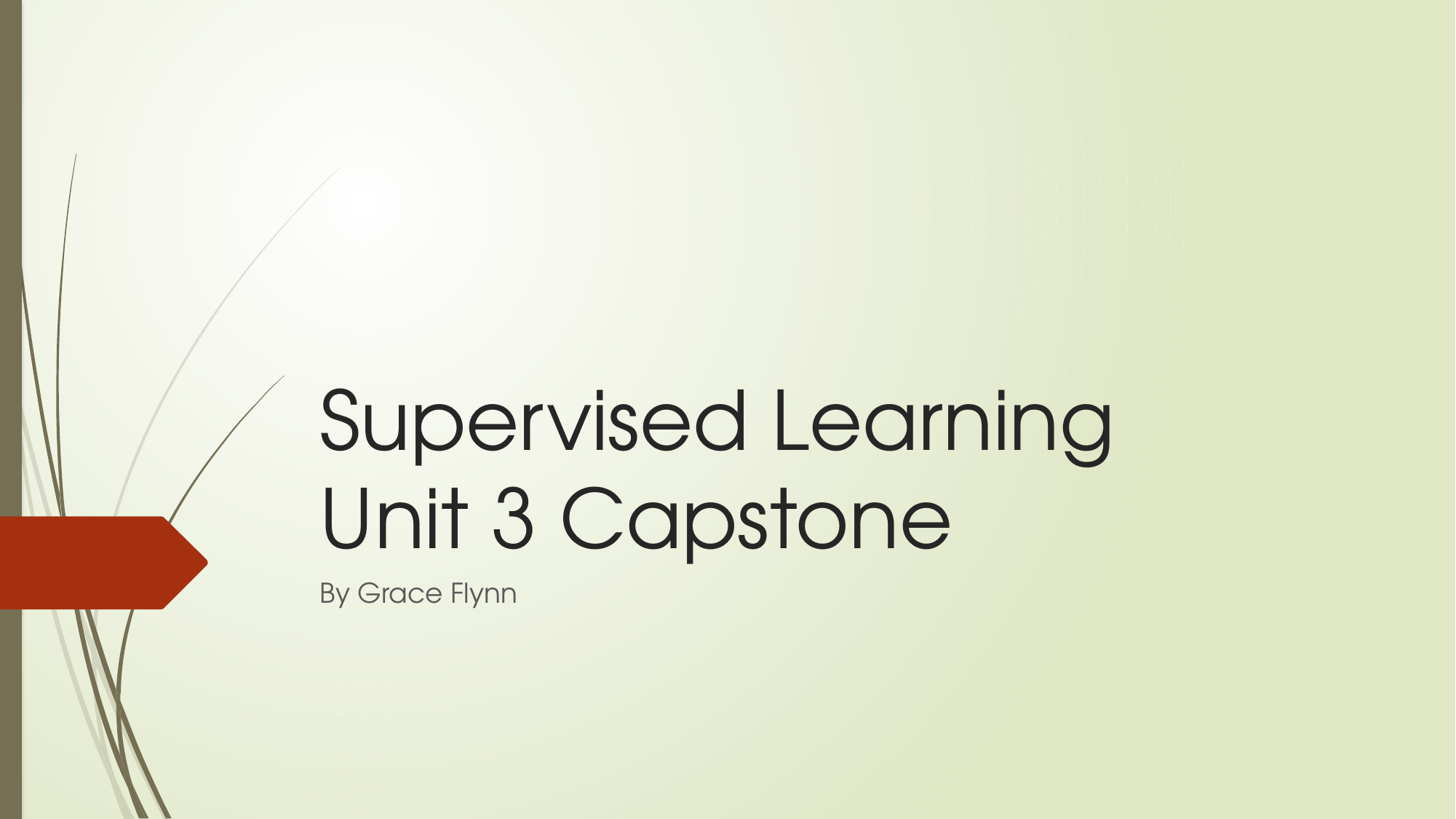

# Supervised Learning Unit 3 Capstone
By Grace Flynn